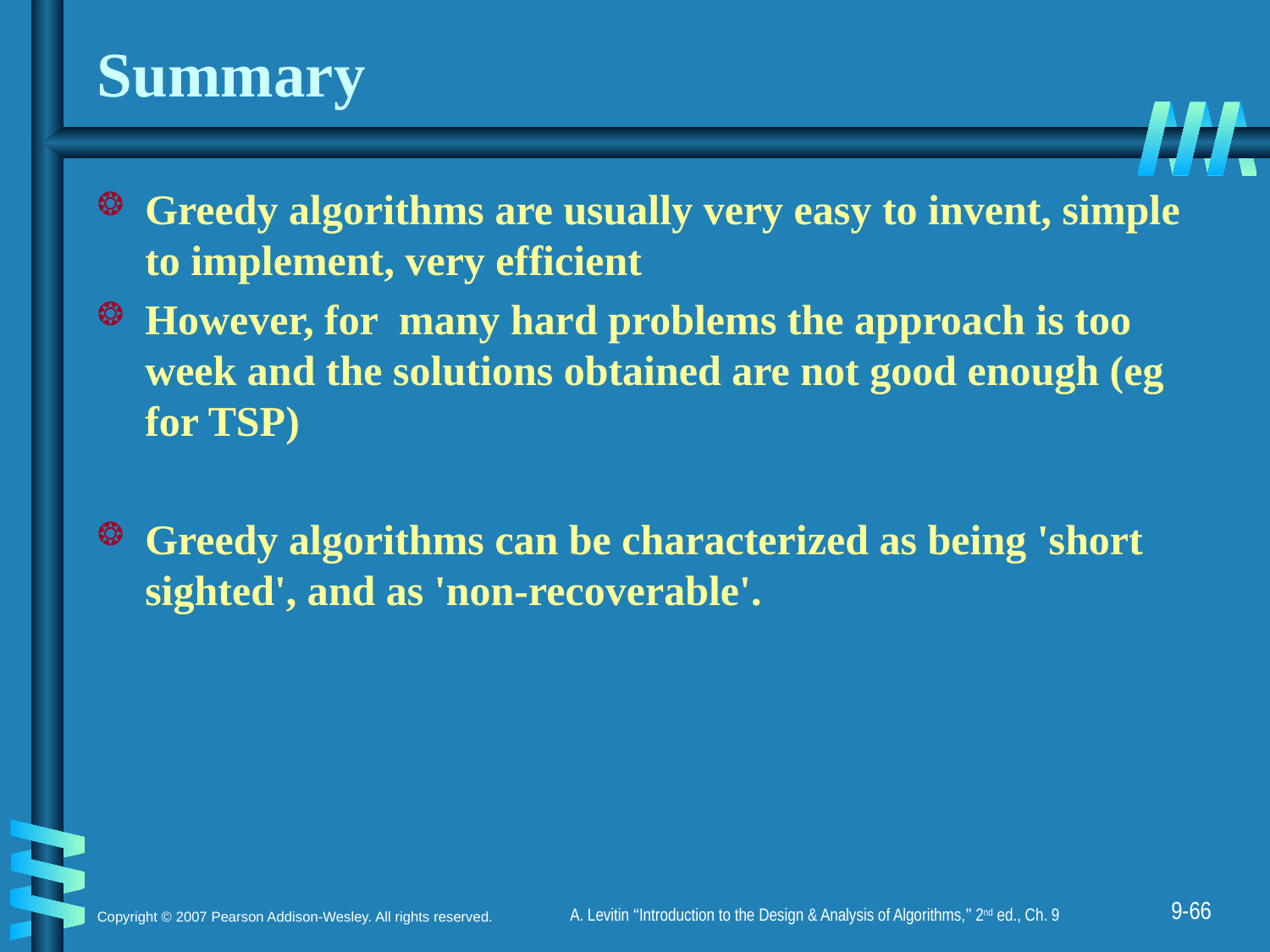

# Summary
Greedy algorithms are usually very easy to invent, simple to implement, very efficient
However, for  many hard problems the approach is too week and the solutions obtained are not good enough (eg for TSP)

Greedy algorithms can be characterized as being 'short sighted', and as 'non-recoverable'.